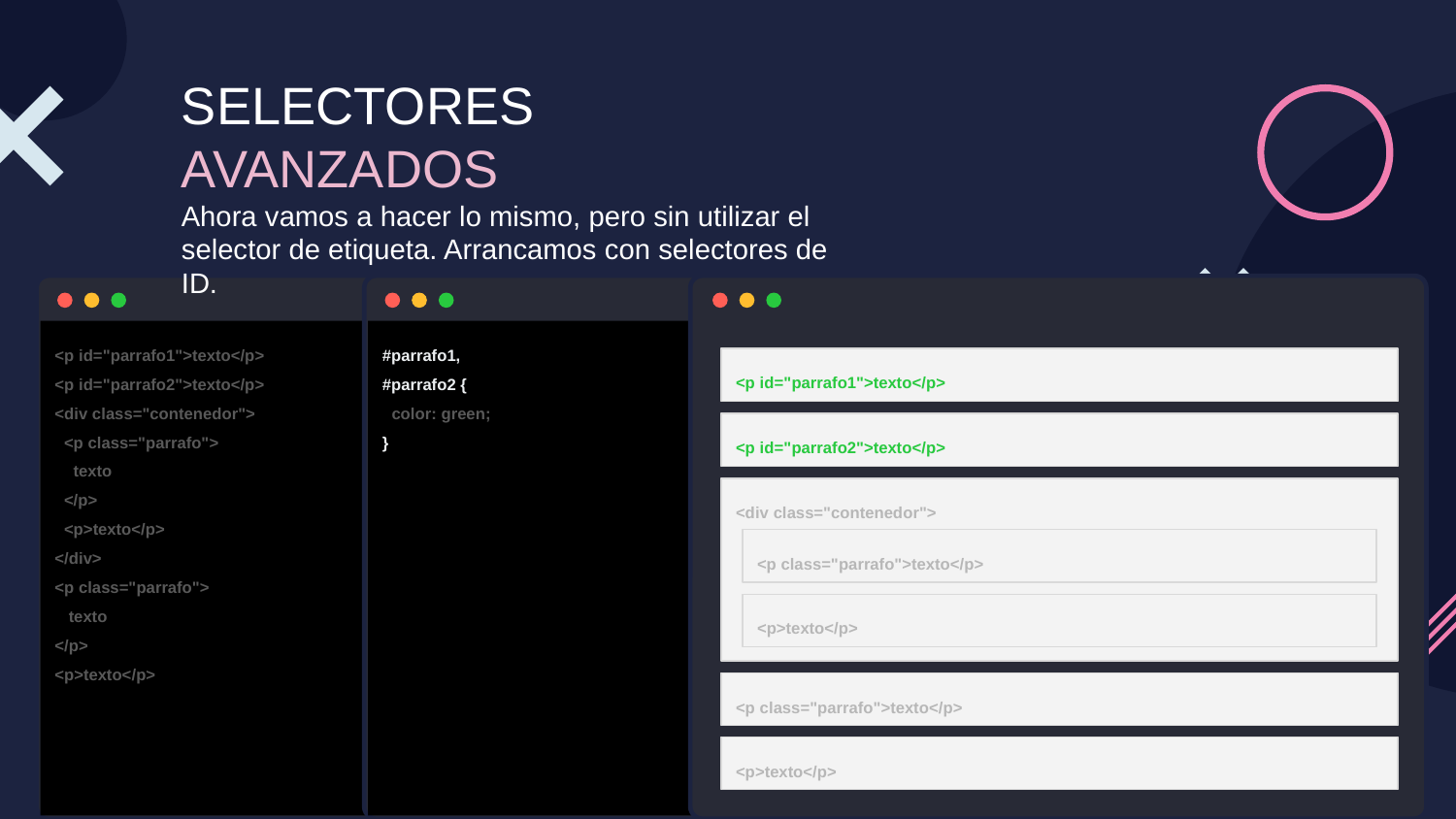

# SELECTORES AVANZADOS Ahora vamos a hacer lo mismo, pero sin utilizar el selector de etiqueta. Arrancamos con selectores de ID.

<p id="parrafo1">texto</p>
<p id="parrafo2">texto</p>
<div class="contenedor">
  <p class="parrafo">
    texto
  </p>
  <p>texto</p>
</div>
<p class="parrafo">
   texto
</p>
<p>texto</p>

#parrafo1,
#parrafo2 {
  color: green;
}

<p id="parrafo1">texto</p>
<p id="parrafo2">texto</p>
<div class="contenedor">
<p class="parrafo">texto</p>

<p>texto</p>
<p class="parrafo">texto</p>
<p>texto</p>